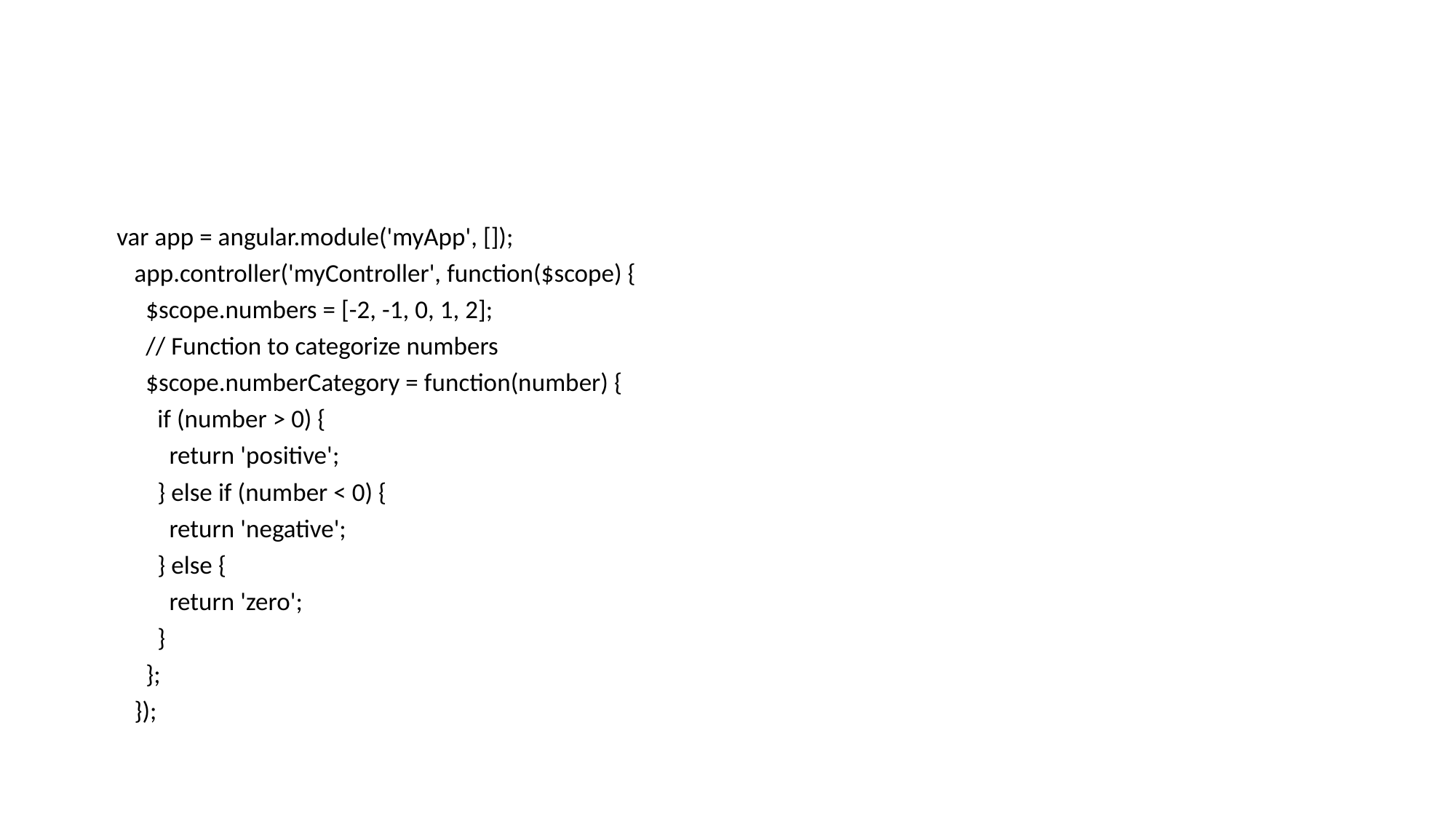

#
 var app = angular.module('myApp', []);
    app.controller('myController', function($scope) {
      $scope.numbers = [-2, -1, 0, 1, 2];
      // Function to categorize numbers
      $scope.numberCategory = function(number) {
        if (number > 0) {
          return 'positive';
        } else if (number < 0) {
          return 'negative';
        } else {
          return 'zero';
        }
      };
    });